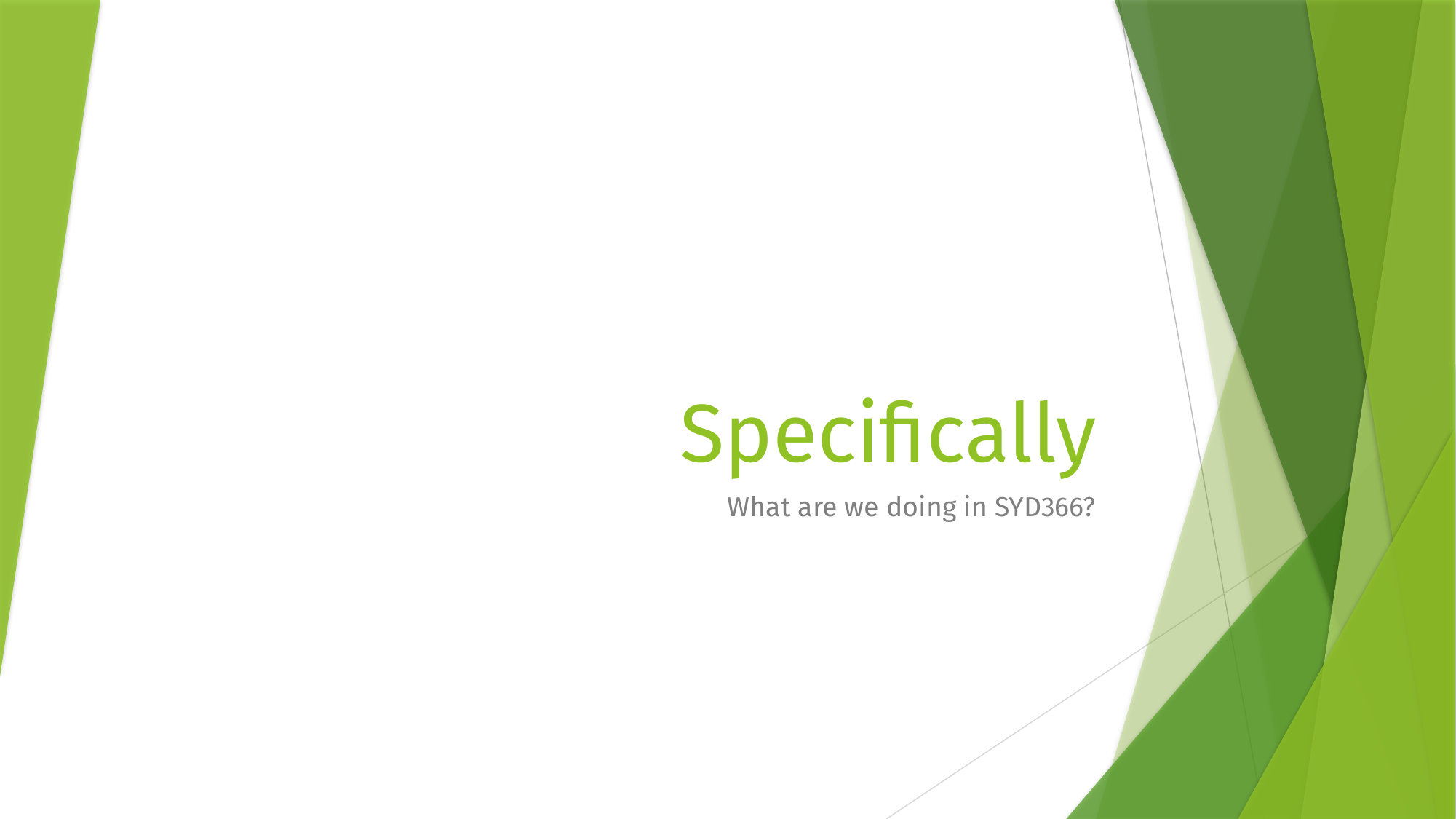

# Specifically
What are we doing in SYD366?